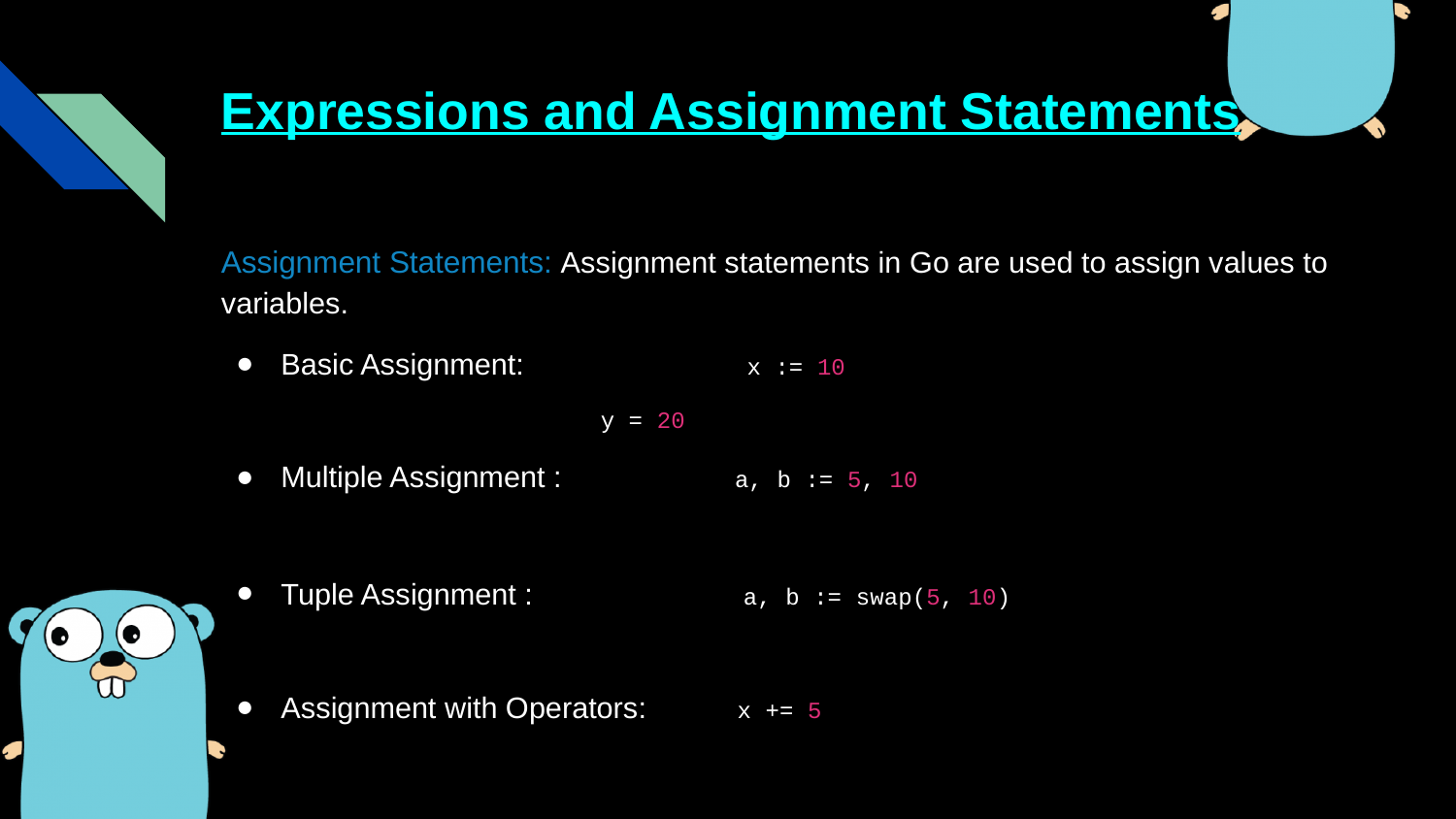

# Expressions and Assignment Statements
Assignment Statements: Assignment statements in Go are used to assign values to variables.
Basic Assignment:                           x := 10
          y = 20
Multiple Assignment :                     a, b := 5, 10

Tuple Assignment :                        a, b := swap(5, 10)

Assignment with Operators:           x += 5